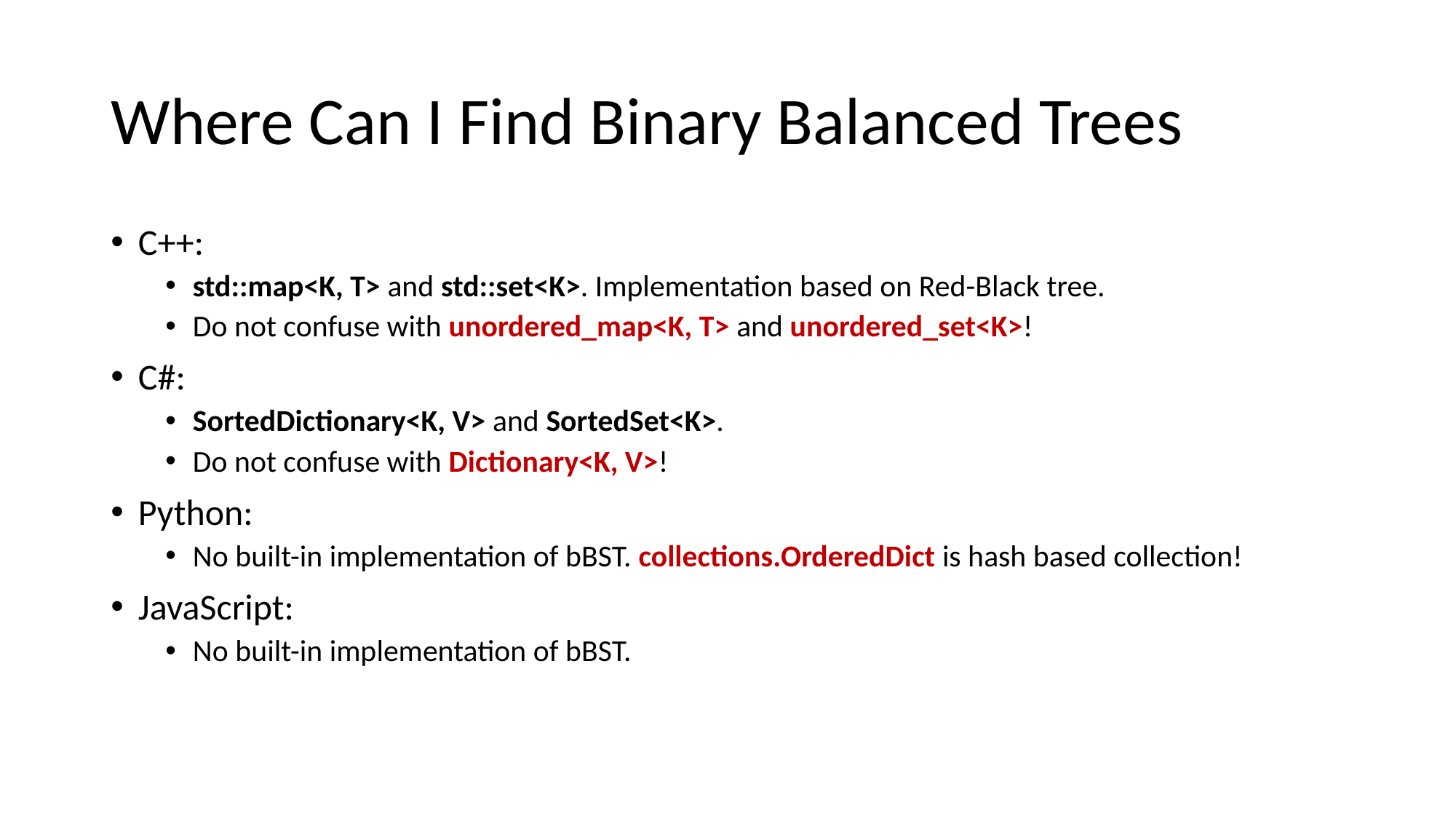

# Where Can I Find Binary Balanced Trees
C++:
std::map<K, T> and std::set<K>. Implementation based on Red-Black tree.
Do not confuse with unordered_map<K, T> and unordered_set<K>!
C#:
SortedDictionary<K, V> and SortedSet<K>.
Do not confuse with Dictionary<K, V>!
Python:
No built-in implementation of bBST. collections.OrderedDict is hash based collection!
JavaScript:
No built-in implementation of bBST.